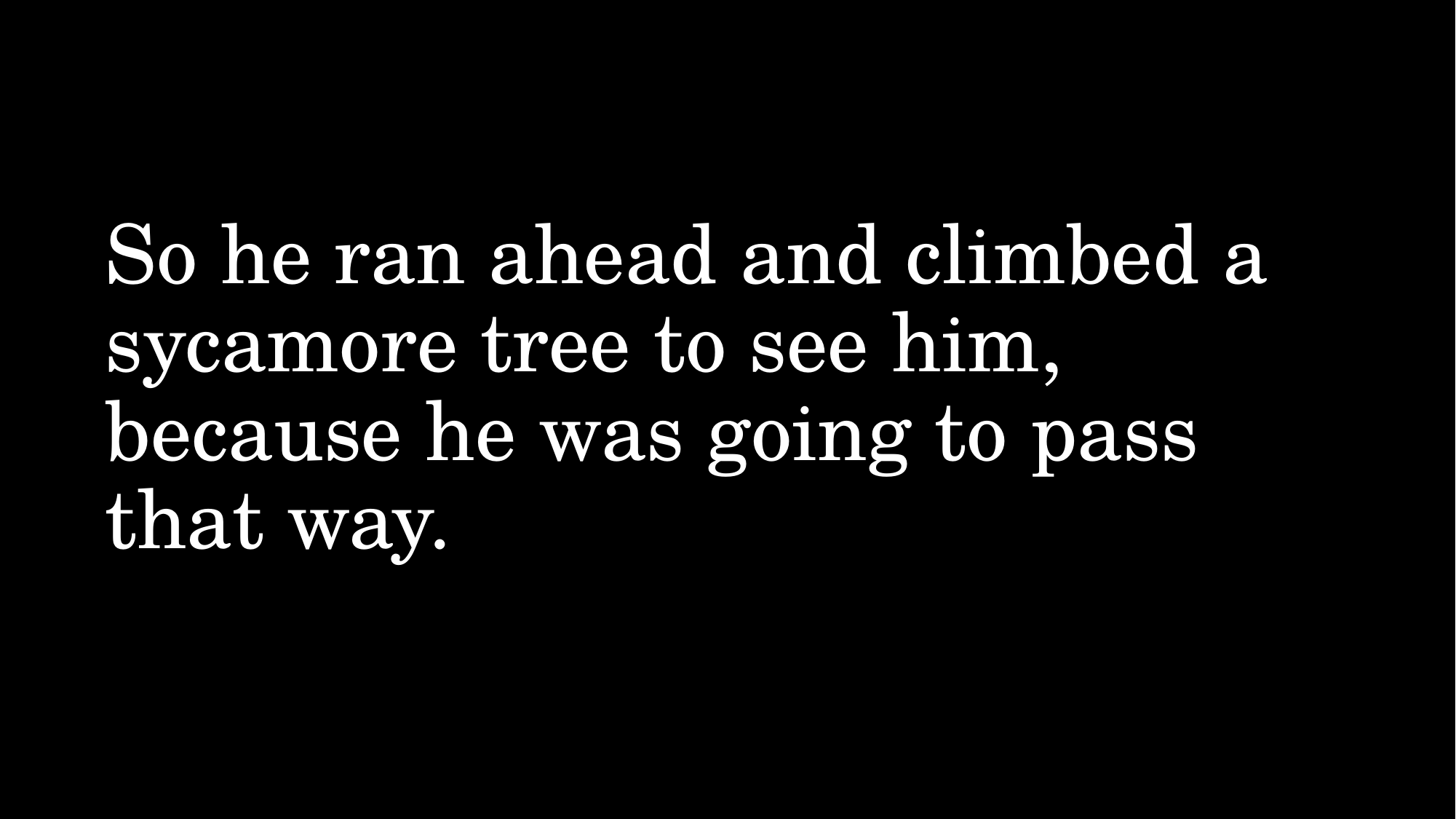

# So he ran ahead and climbed a sycamore tree to see him, because he was going to pass that way.